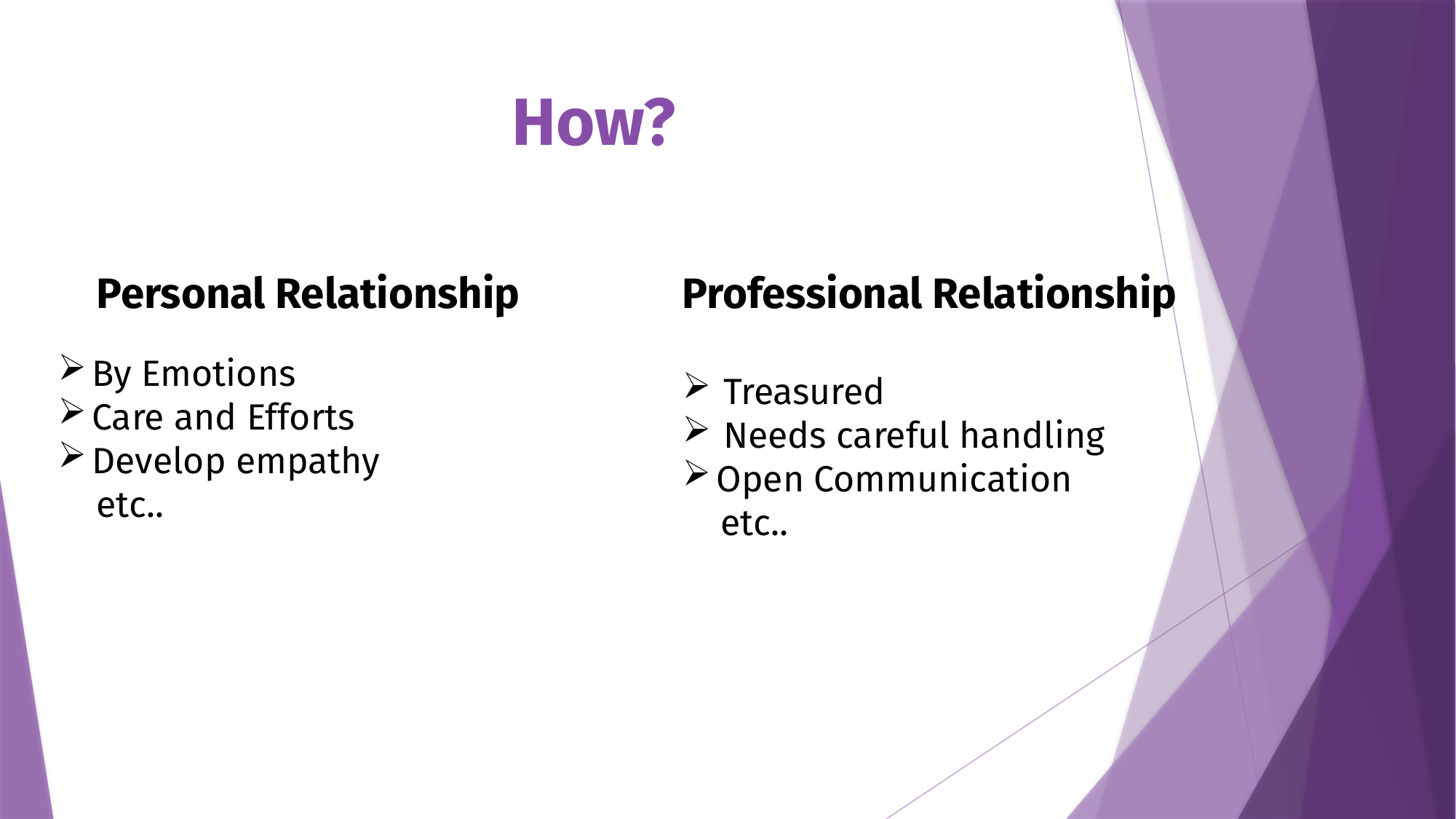

# How?
    Personal Relationship

By Emotions
Care and Efforts
Develop empathy
    etc..
Professional Relationship

Treasured
Needs careful handling
Open Communication
    etc..